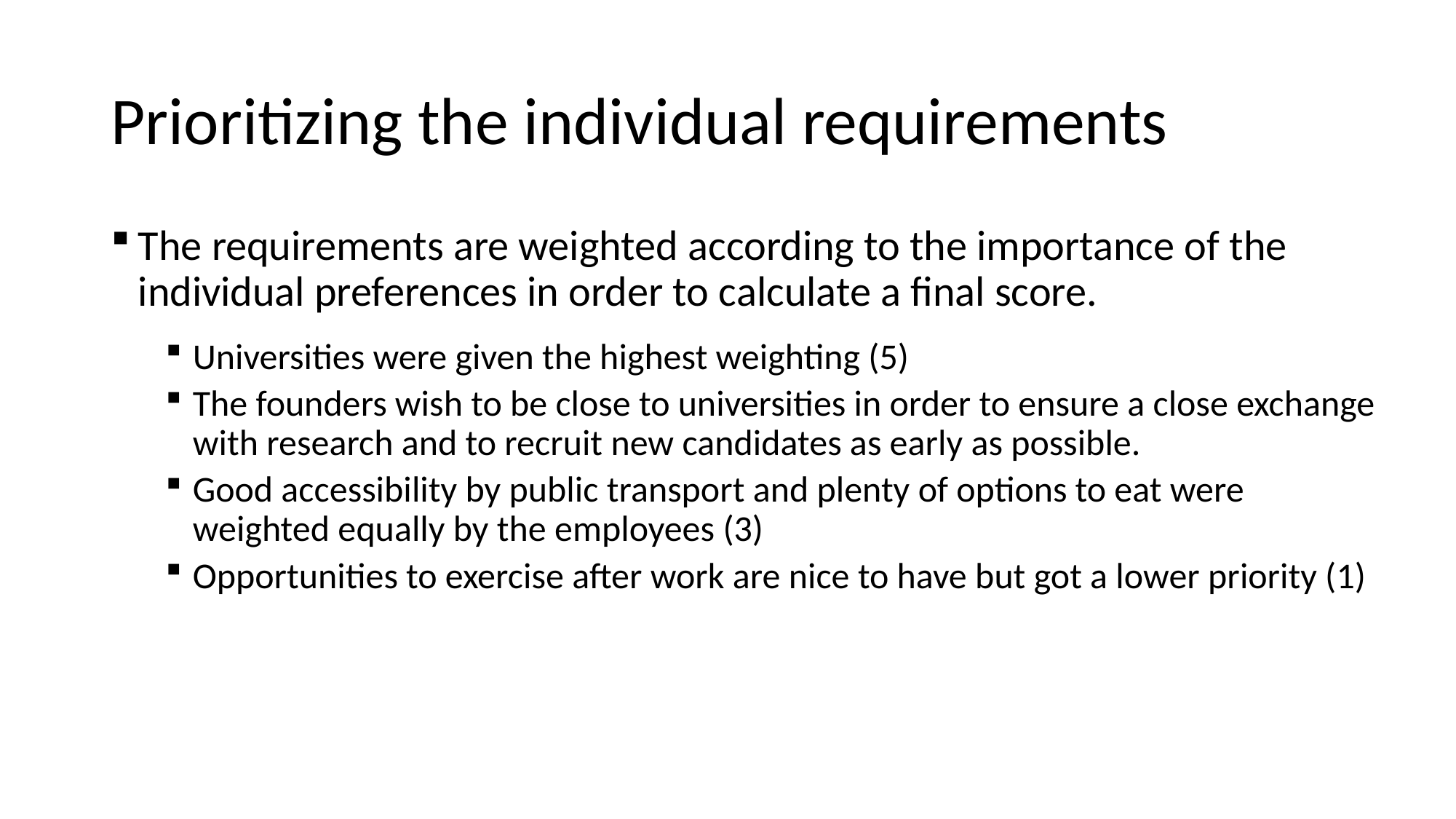

# Prioritizing the individual requirements
The requirements are weighted according to the importance of the individual preferences in order to calculate a final score.
Universities were given the highest weighting (5)
The founders wish to be close to universities in order to ensure a close exchange with research and to recruit new candidates as early as possible.
Good accessibility by public transport and plenty of options to eat were weighted equally by the employees (3)
Opportunities to exercise after work are nice to have but got a lower priority (1)